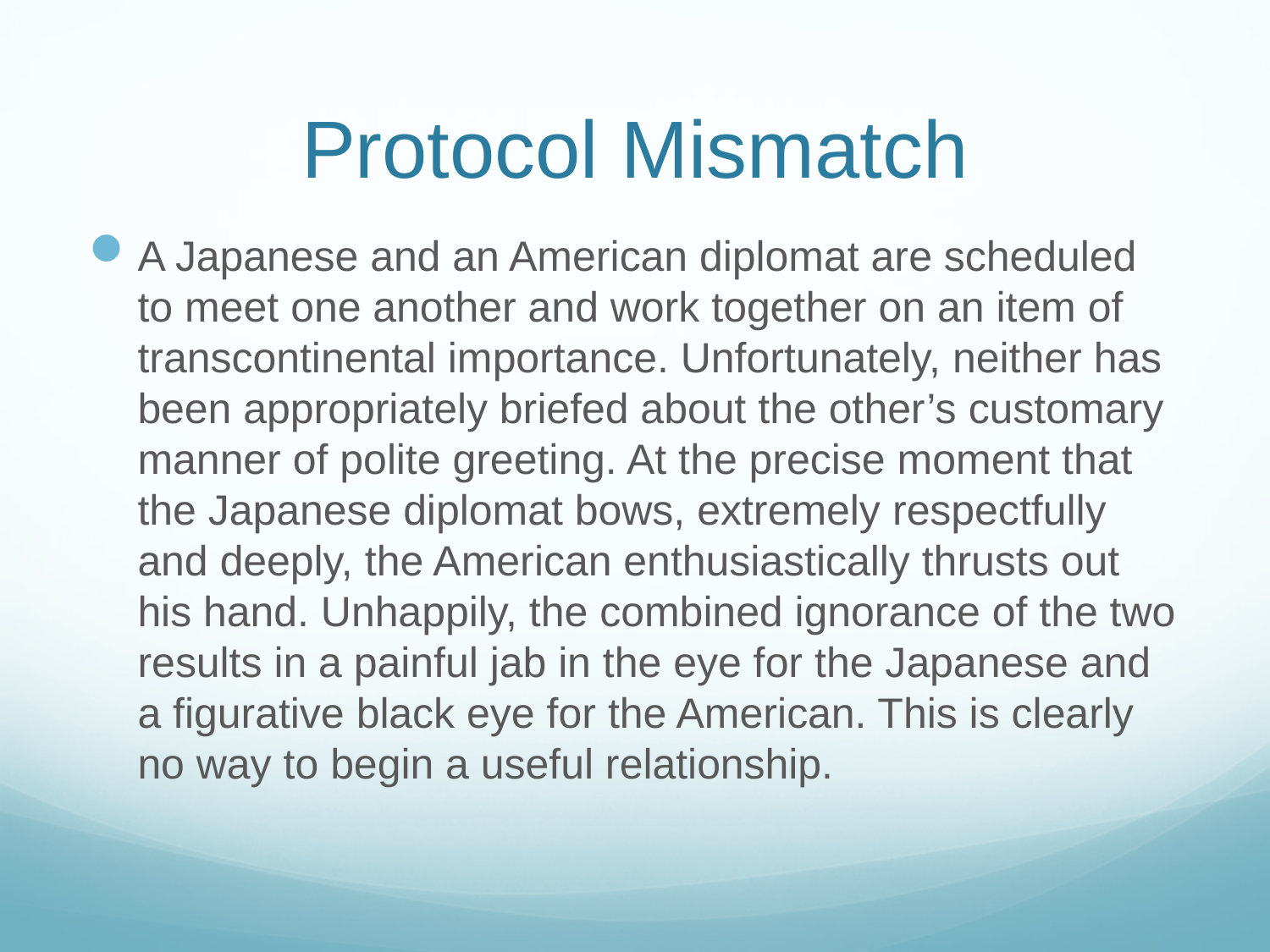

# Protocol Mismatch
A Japanese and an American diplomat are scheduled to meet one another and work together on an item of transcontinental importance. Unfortunately, neither has been appropriately briefed about the other’s customary manner of polite greeting. At the precise moment that the Japanese diplomat bows, extremely respectfully and deeply, the American enthusiastically thrusts out his hand. Unhappily, the combined ignorance of the two results in a painful jab in the eye for the Japanese and a figurative black eye for the American. This is clearly no way to begin a useful relationship.